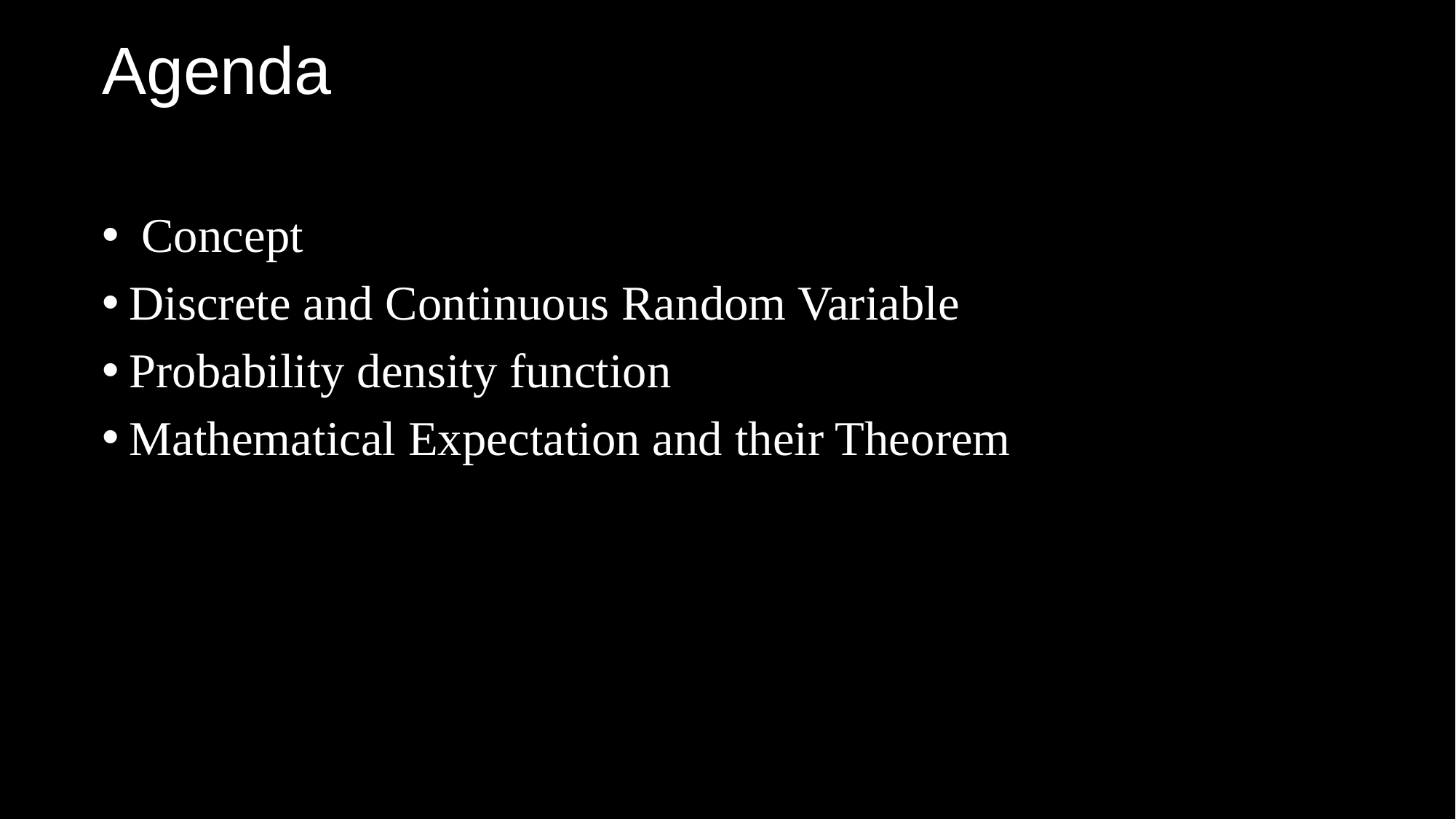

# Agenda

 Concept
Discrete and Continuous Random Variable
Probability density function
Mathematical Expectation and their Theorem